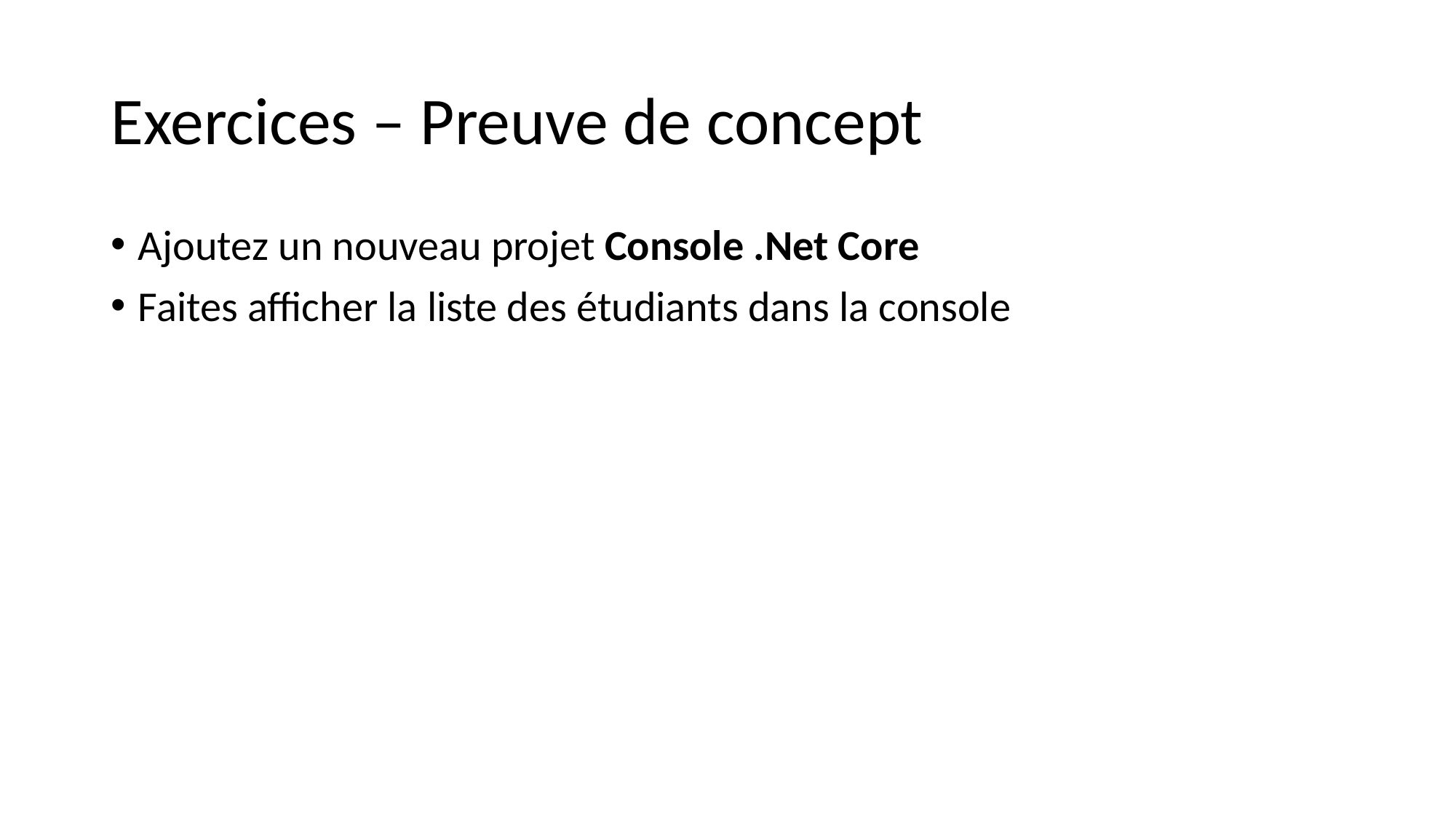

# Exercices – Preuve de concept
Ajoutez un nouveau projet Console .Net Core
Faites afficher la liste des étudiants dans la console